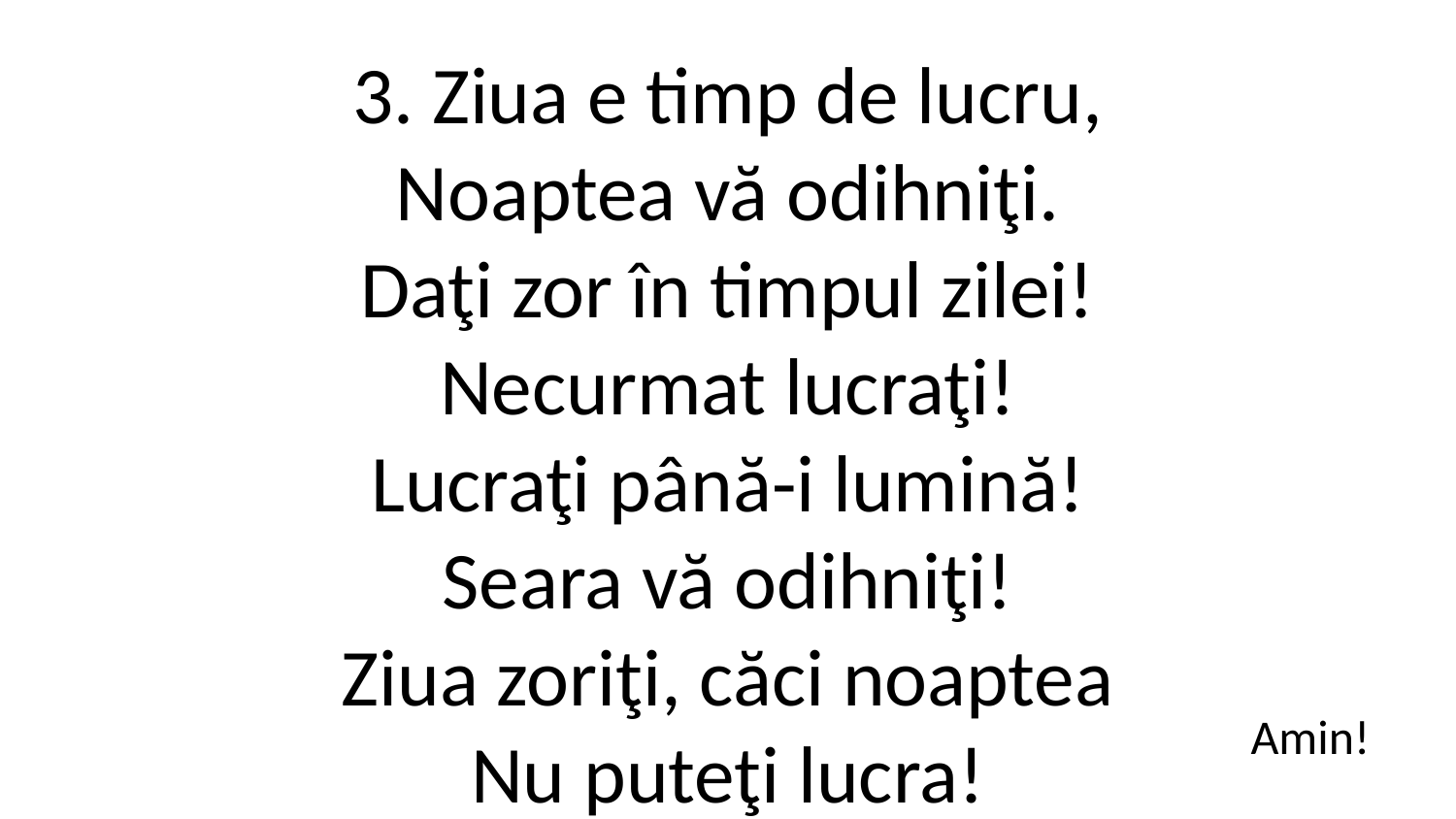

3. Ziua e timp de lucru,
Noaptea vă odihniţi.
Daţi zor în timpul zilei!
Necurmat lucraţi!
Lucraţi până-i lumină!
Seara vă odihniţi!
Ziua zoriţi, căci noaptea
Nu puteţi lucra!

Amin!